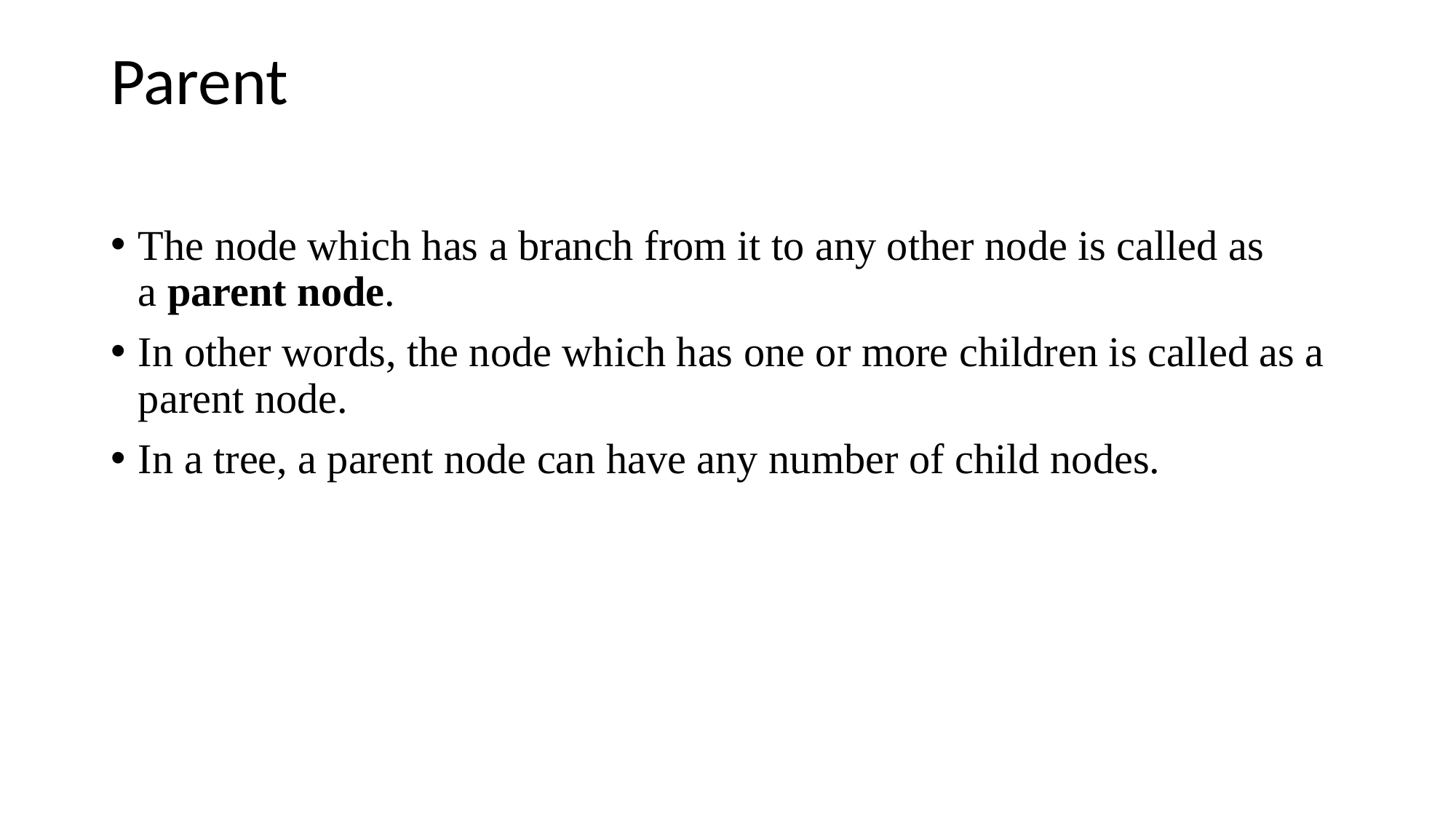

# Parent
The node which has a branch from it to any other node is called as a parent node.
In other words, the node which has one or more children is called as a parent node.
In a tree, a parent node can have any number of child nodes.